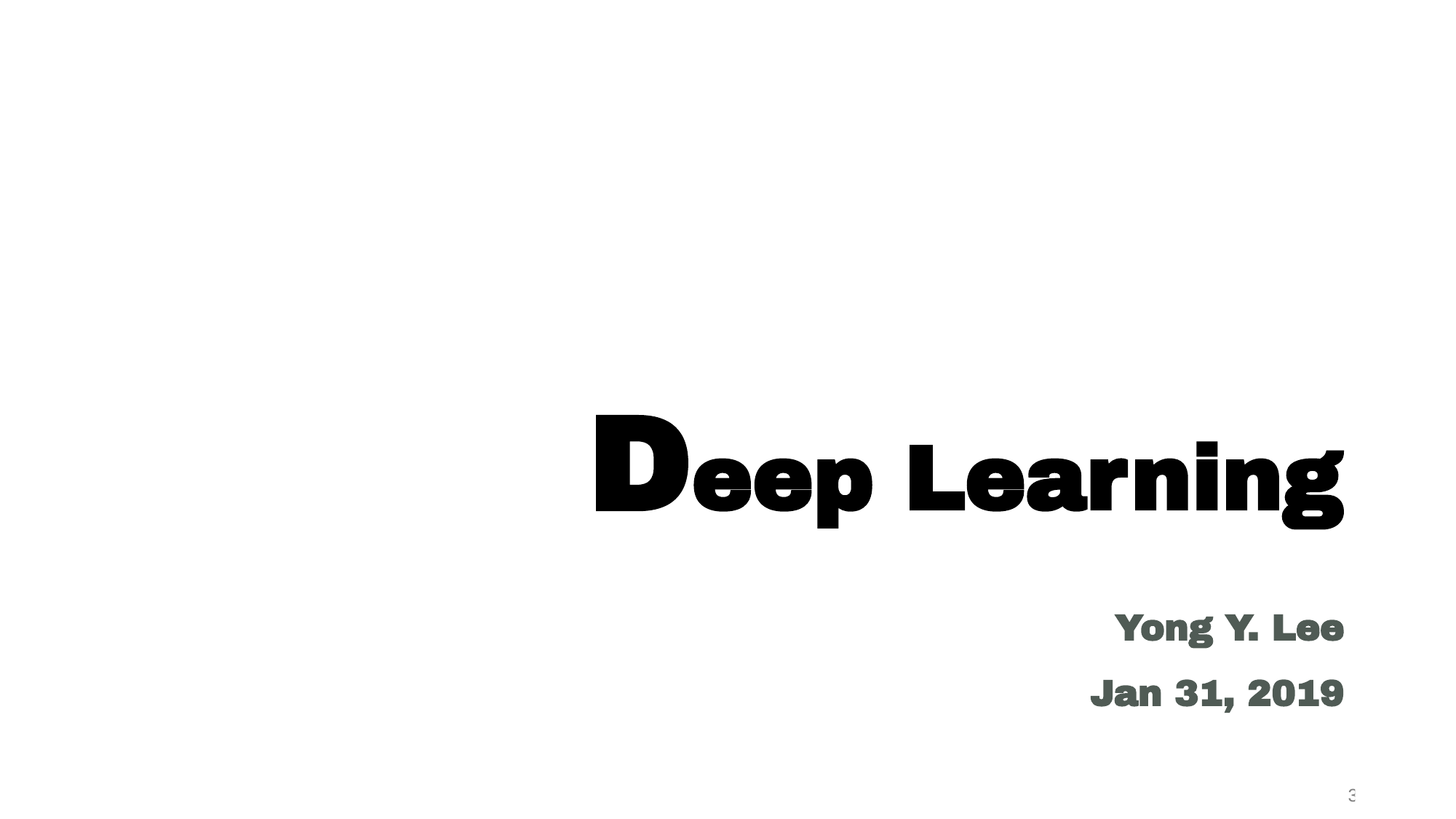

Deep Learning
Yong Y. Lee
Jan 31, 2019